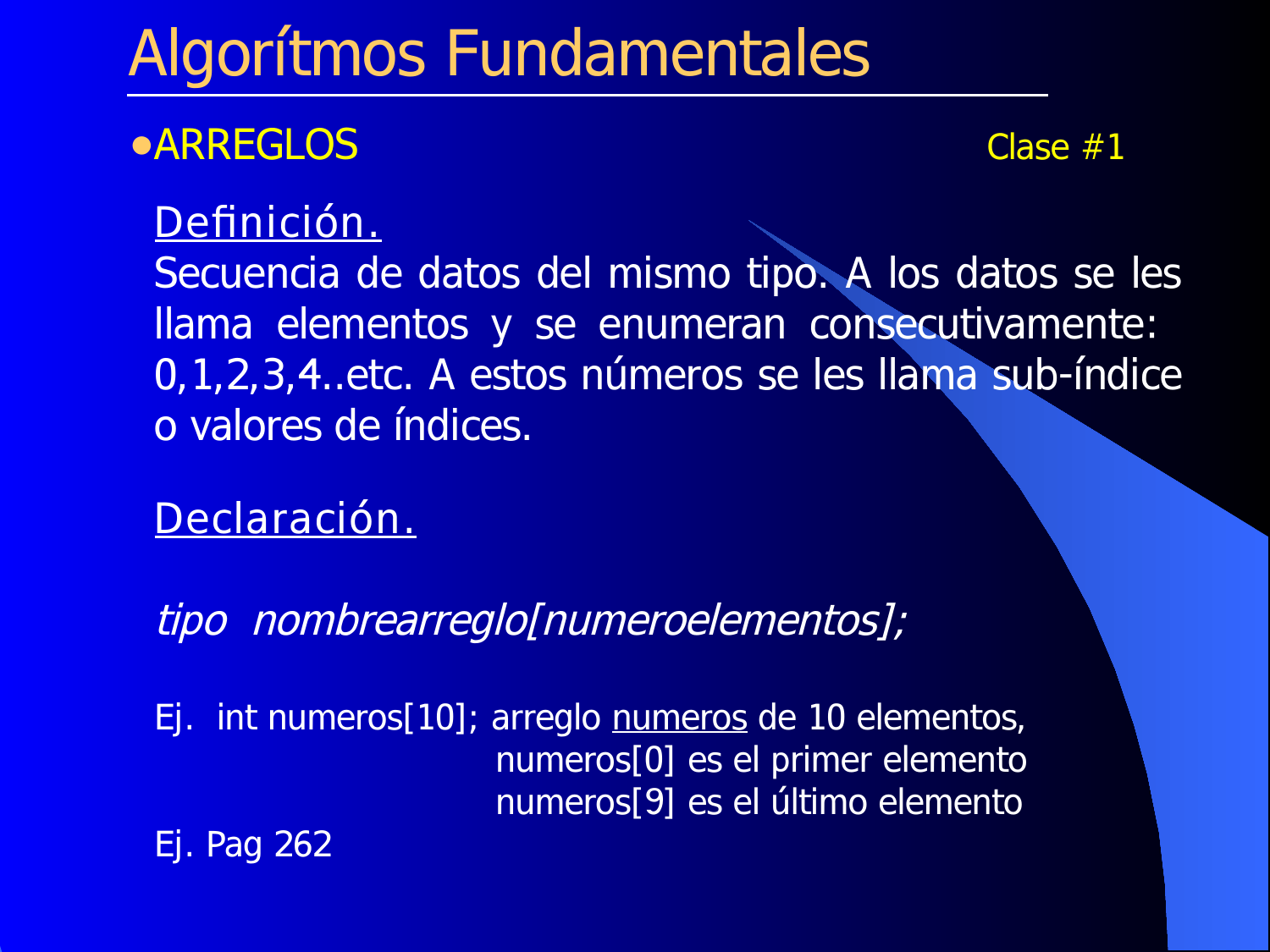

Algorítmos Fundamentales
ARREGLOS 				                 Clase #1
Definición.
Secuencia de datos del mismo tipo. A los datos se les llama elementos y se enumeran consecutivamente:  0,1,2,3,4..etc. A estos números se les llama sub-índice o valores de índices.
Declaración.

tipo  nombrearreglo[numeroelementos];

Ej.  int numeros[10]; arreglo numeros de 10 elementos,
                               numeros[0] es el primer elemento
                               numeros[9] es el último elemento
Ej. Pag 262